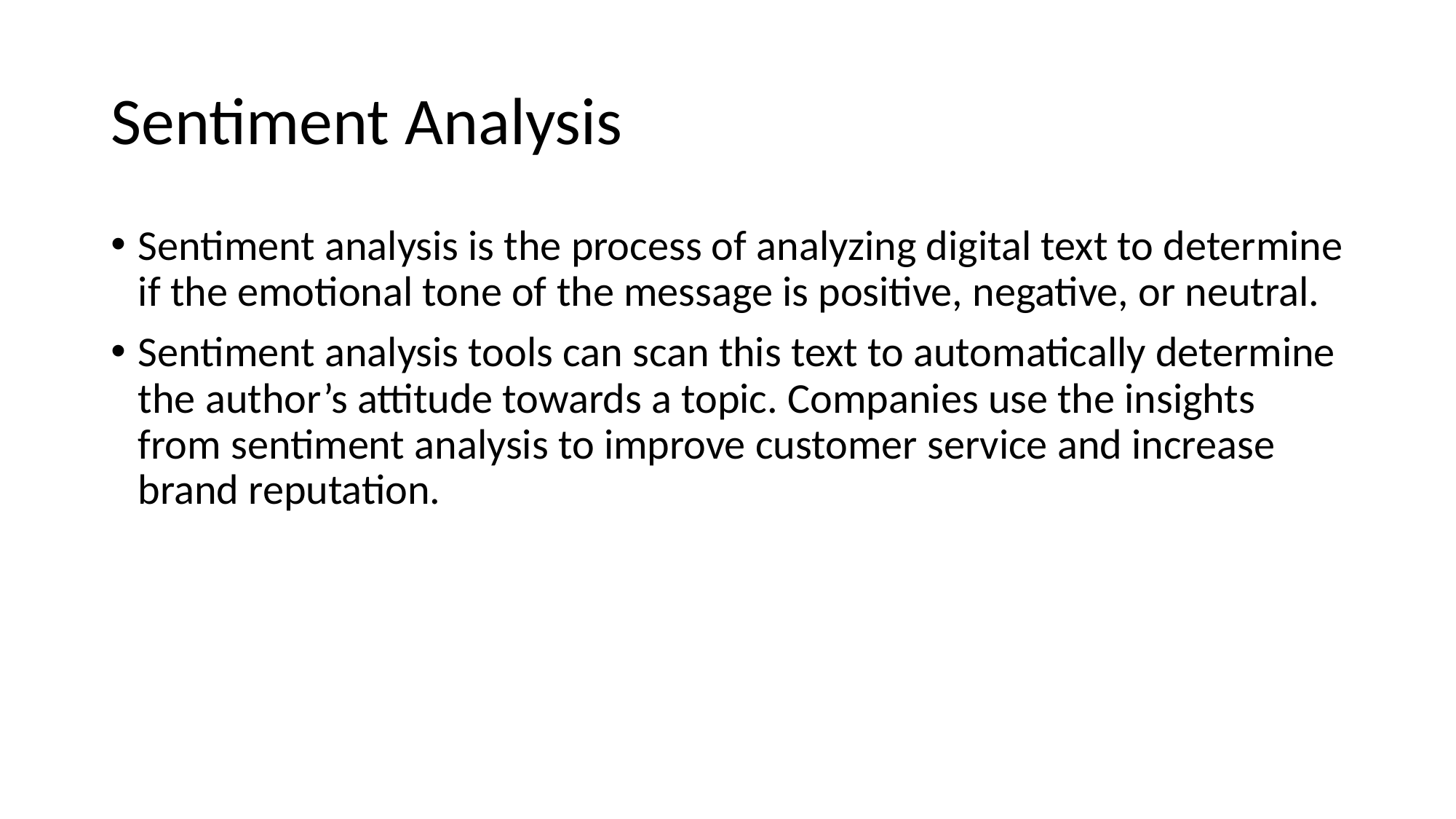

# Sentiment Analysis
Sentiment analysis is the process of analyzing digital text to determine if the emotional tone of the message is positive, negative, or neutral.
Sentiment analysis tools can scan this text to automatically determine the author’s attitude towards a topic. Companies use the insights from sentiment analysis to improve customer service and increase brand reputation.